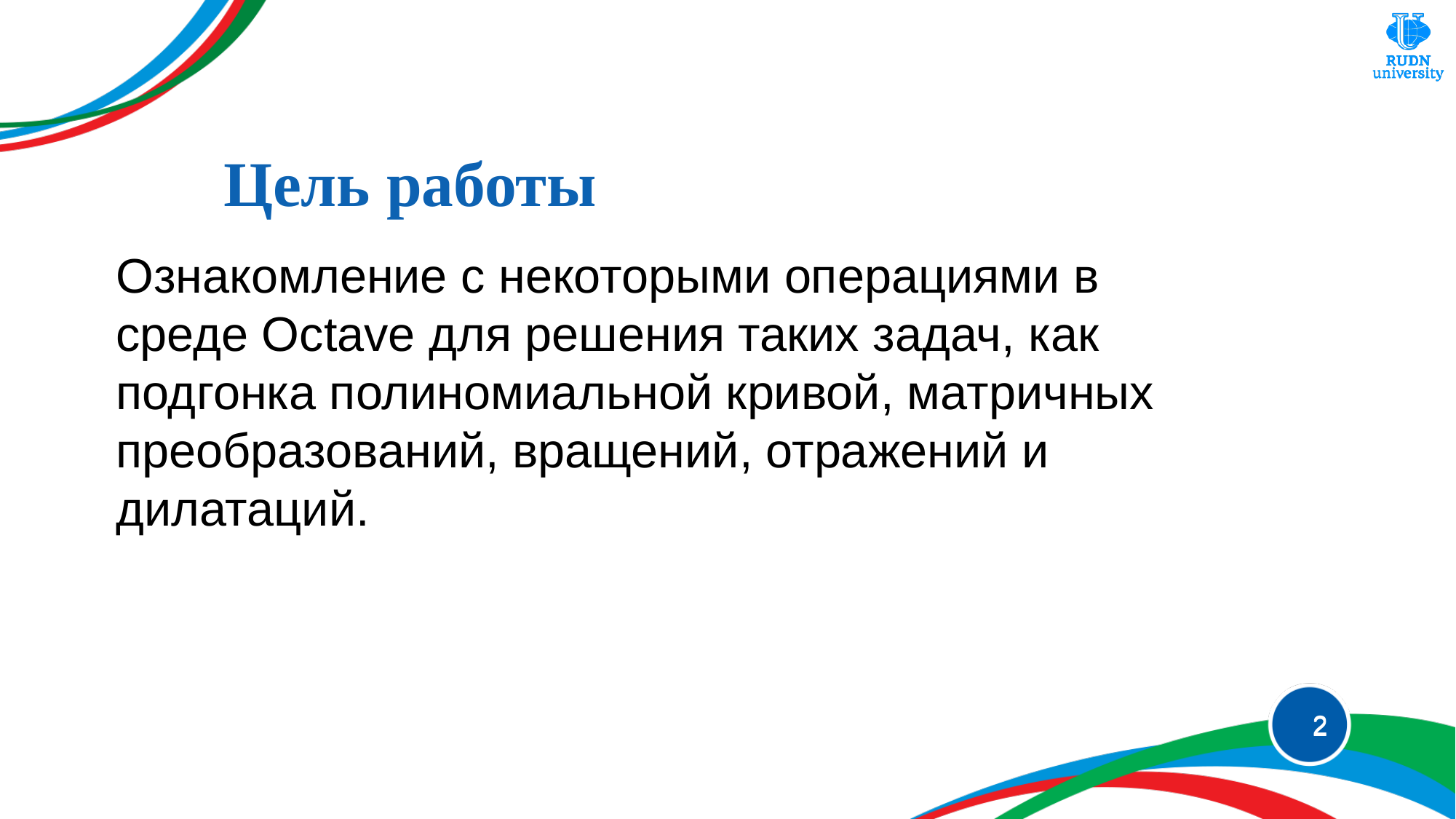

Цель работы
Ознакомление с некоторыми операциями в среде Octave для решения таких задач, как подгонка полиномиальной кривой, матричных преобразований, вращений, отражений и дилатаций.